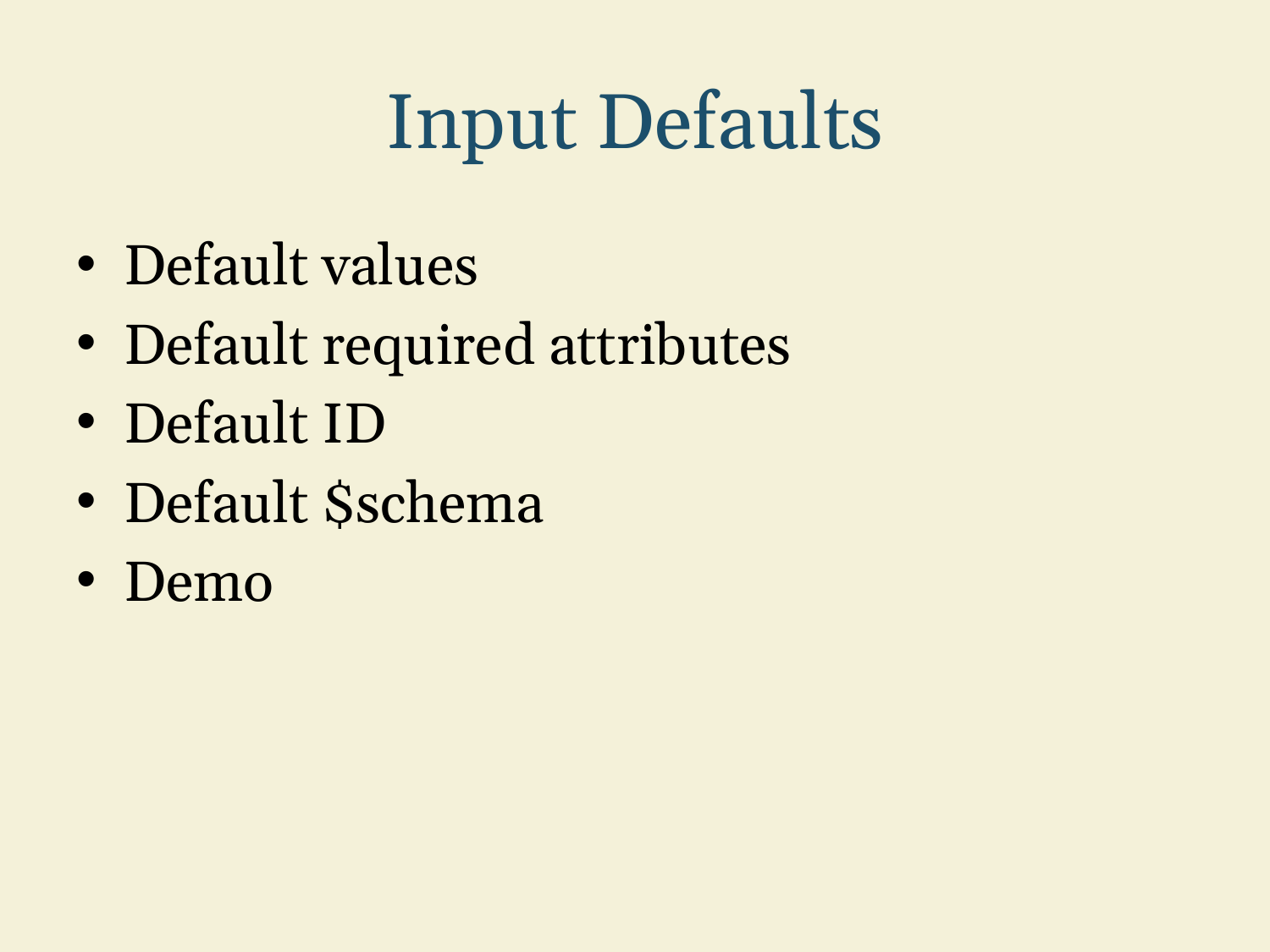

# Input Defaults
Default values
Default required attributes
Default ID
Default $schema
Demo